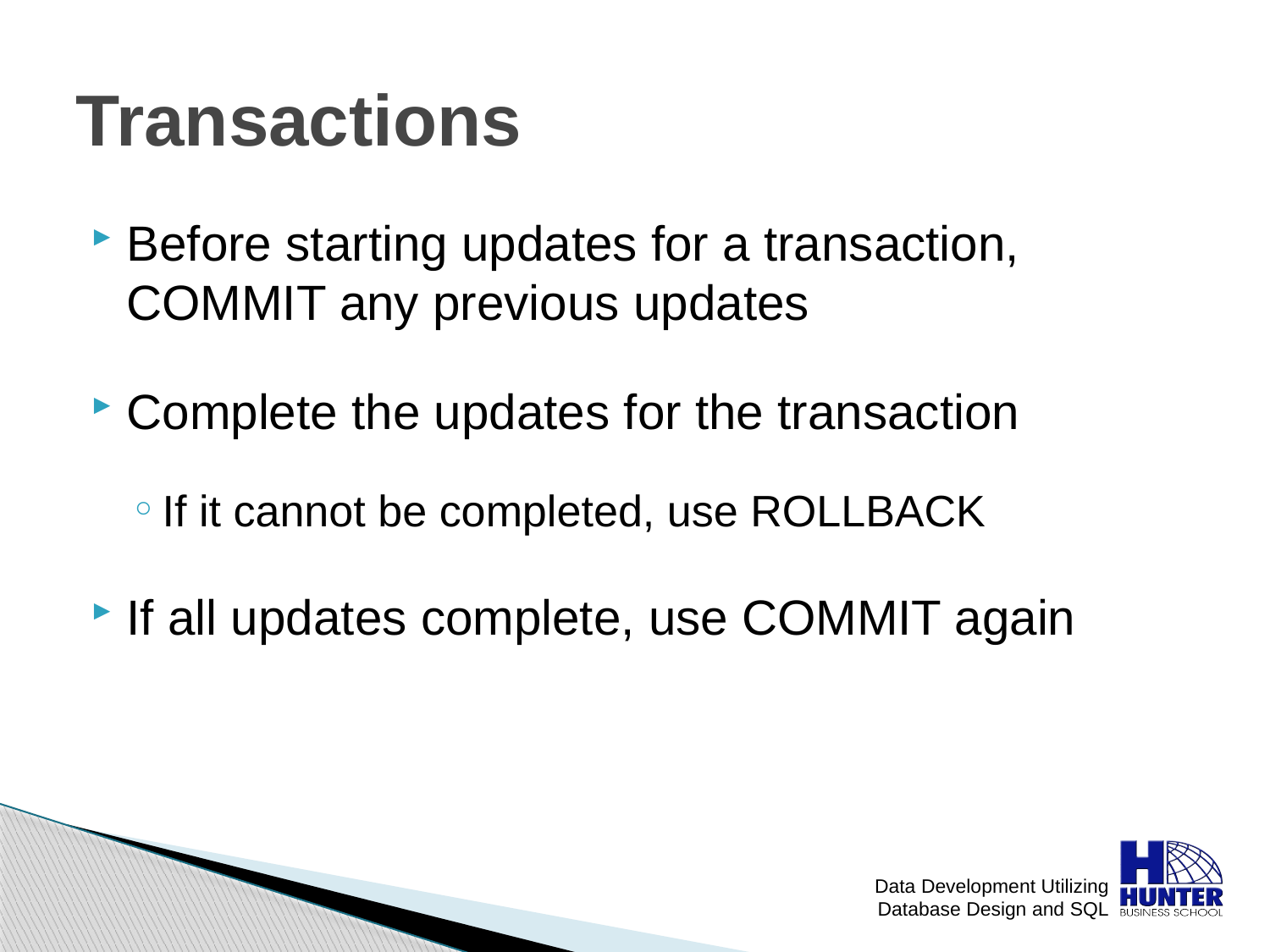

# Transactions
Before starting updates for a transaction, COMMIT any previous updates
Complete the updates for the transaction
If it cannot be completed, use ROLLBACK
If all updates complete, use COMMIT again